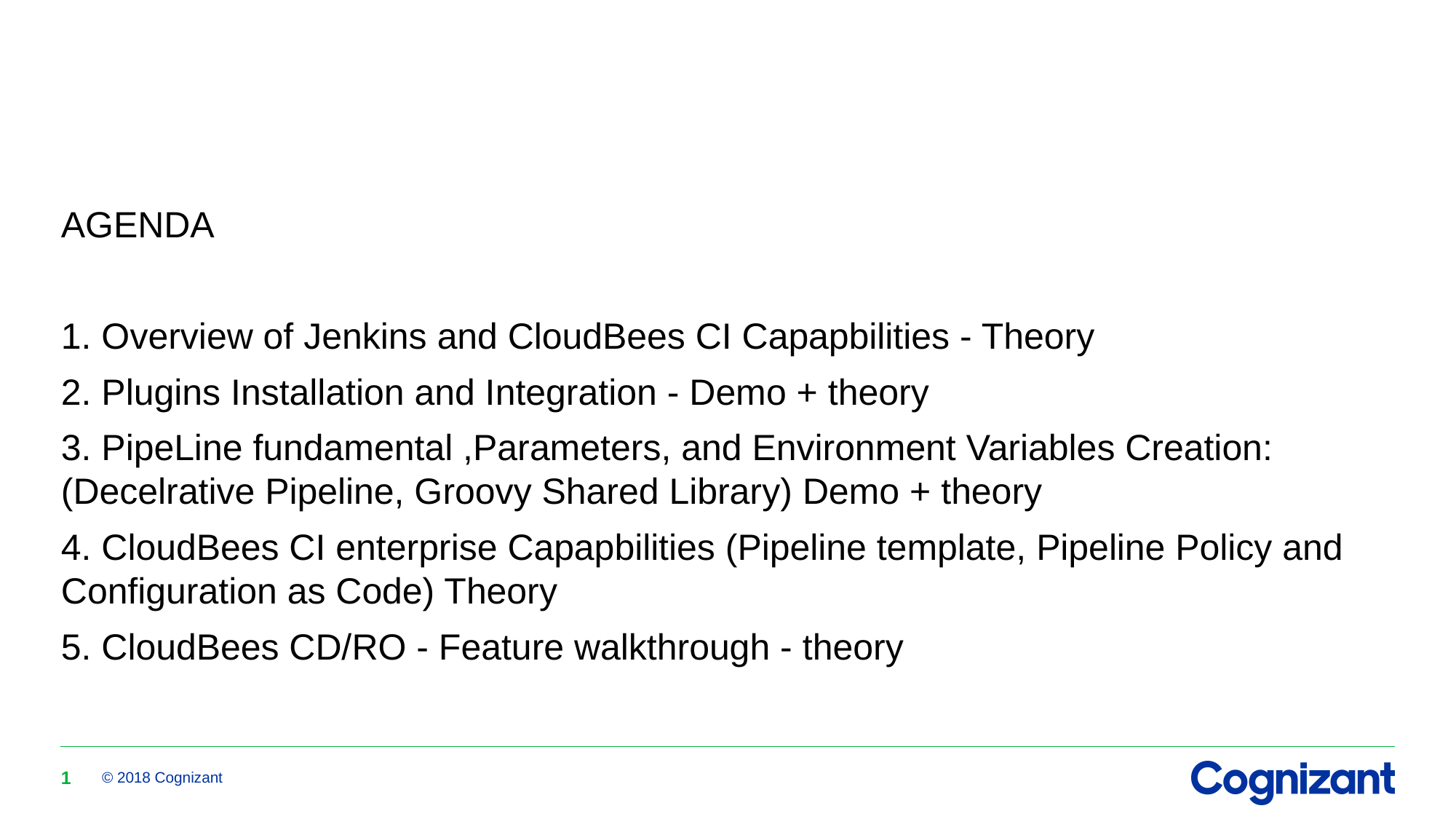

#
AGENDA

1. Overview of Jenkins and CloudBees CI Capapbilities - Theory
2. Plugins Installation and Integration - Demo + theory
3. PipeLine fundamental ,Parameters, and Environment Variables Creation:(Decelrative Pipeline, Groovy Shared Library) Demo + theory
4. CloudBees CI enterprise Capapbilities (Pipeline template, Pipeline Policy and Configuration as Code) Theory
5. CloudBees CD/RO - Feature walkthrough - theory
1
© 2018 Cognizant